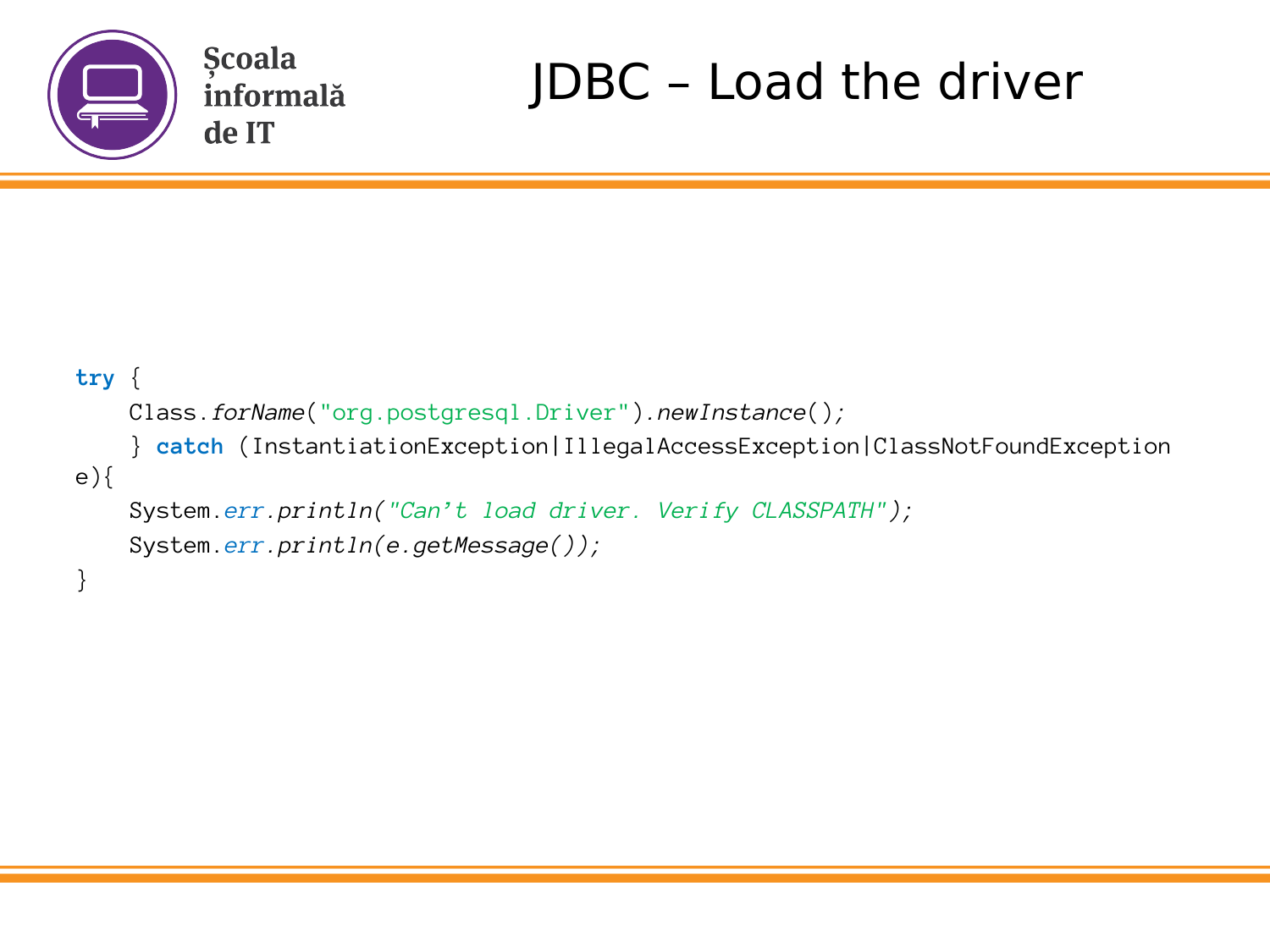

# JDBC – Load the driver

try {
    Class.forName("org.postgresql.Driver").newInstance();
    } catch (InstantiationException|IllegalAccessException|ClassNotFoundException e){
    System.err.println("Can’t load driver. Verify CLASSPATH");
    System.err.println(e.getMessage());
}